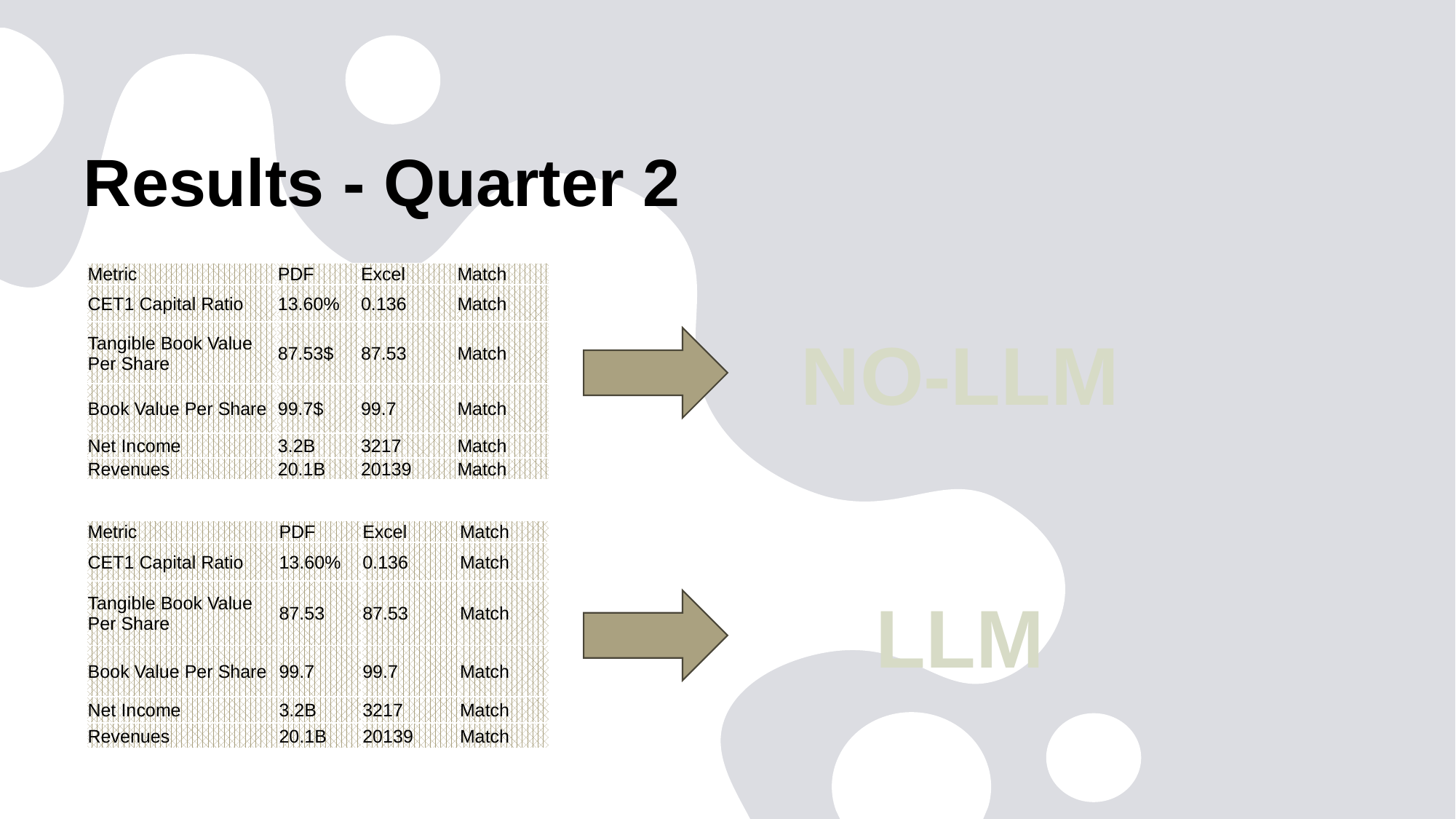

# Results - Quarter 2
| Metric | PDF | Excel | Match |
| --- | --- | --- | --- |
| CET1 Capital Ratio | 13.60% | 0.136 | Match |
| Tangible Book Value Per Share | 87.53$ | 87.53 | Match |
| Book Value Per Share | 99.7$ | 99.7 | Match |
| Net Income | 3.2B | 3217 | Match |
| Revenues | 20.1B | 20139 | Match |
NO-LLM

| Metric | PDF | Excel | Match |
| --- | --- | --- | --- |
| CET1 Capital Ratio | 13.60% | 0.136 | Match |
| Tangible Book Value Per Share | 87.53 | 87.53 | Match |
| Book Value Per Share | 99.7 | 99.7 | Match |
| Net Income | 3.2B | 3217 | Match |
| Revenues | 20.1B | 20139 | Match |
LLM